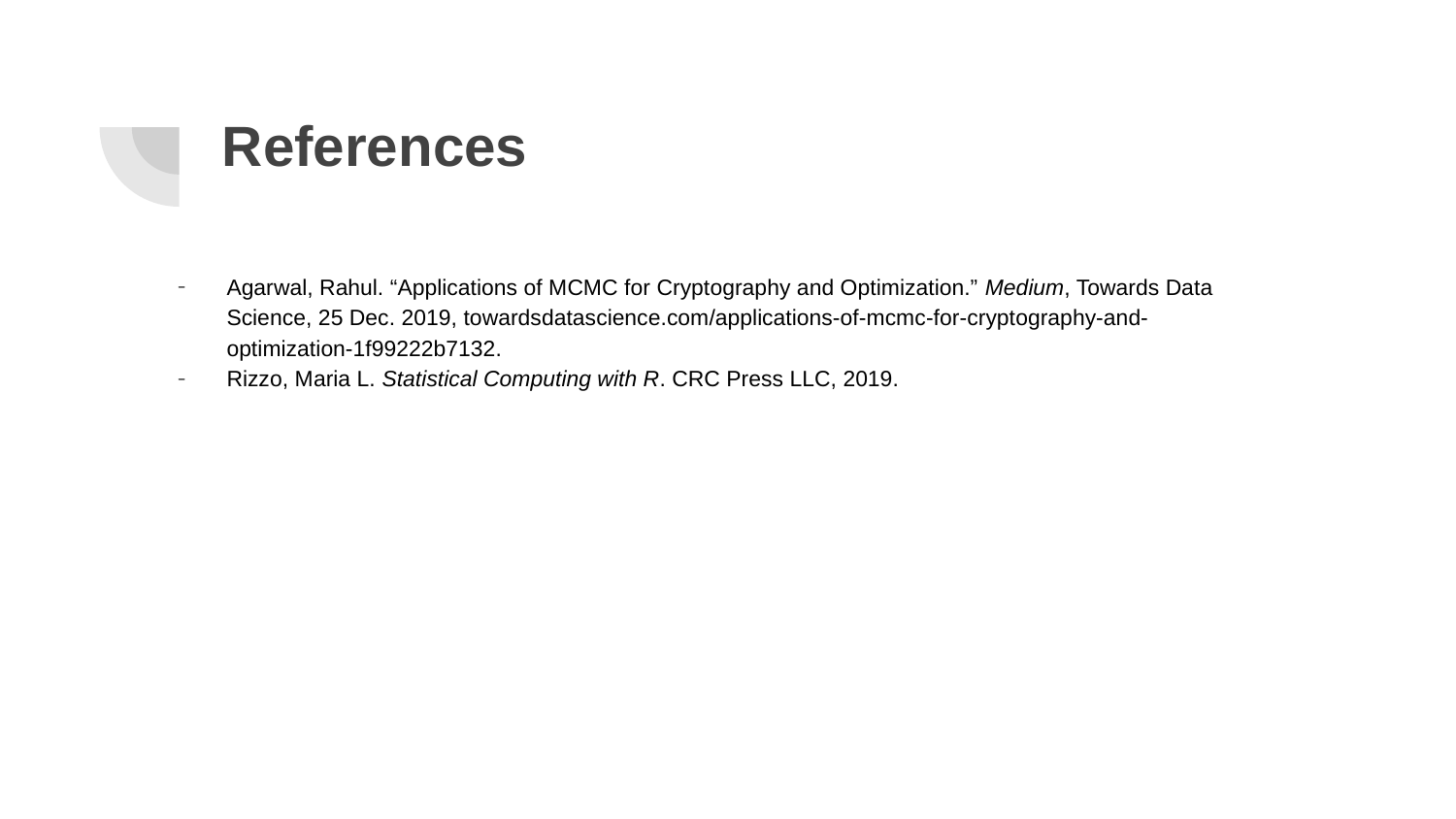

# References
Agarwal, Rahul. “Applications of MCMC for Cryptography and Optimization.” Medium, Towards Data Science, 25 Dec. 2019, towardsdatascience.com/applications-of-mcmc-for-cryptography-and-optimization-1f99222b7132.
Rizzo, Maria L. Statistical Computing with R. CRC Press LLC, 2019.